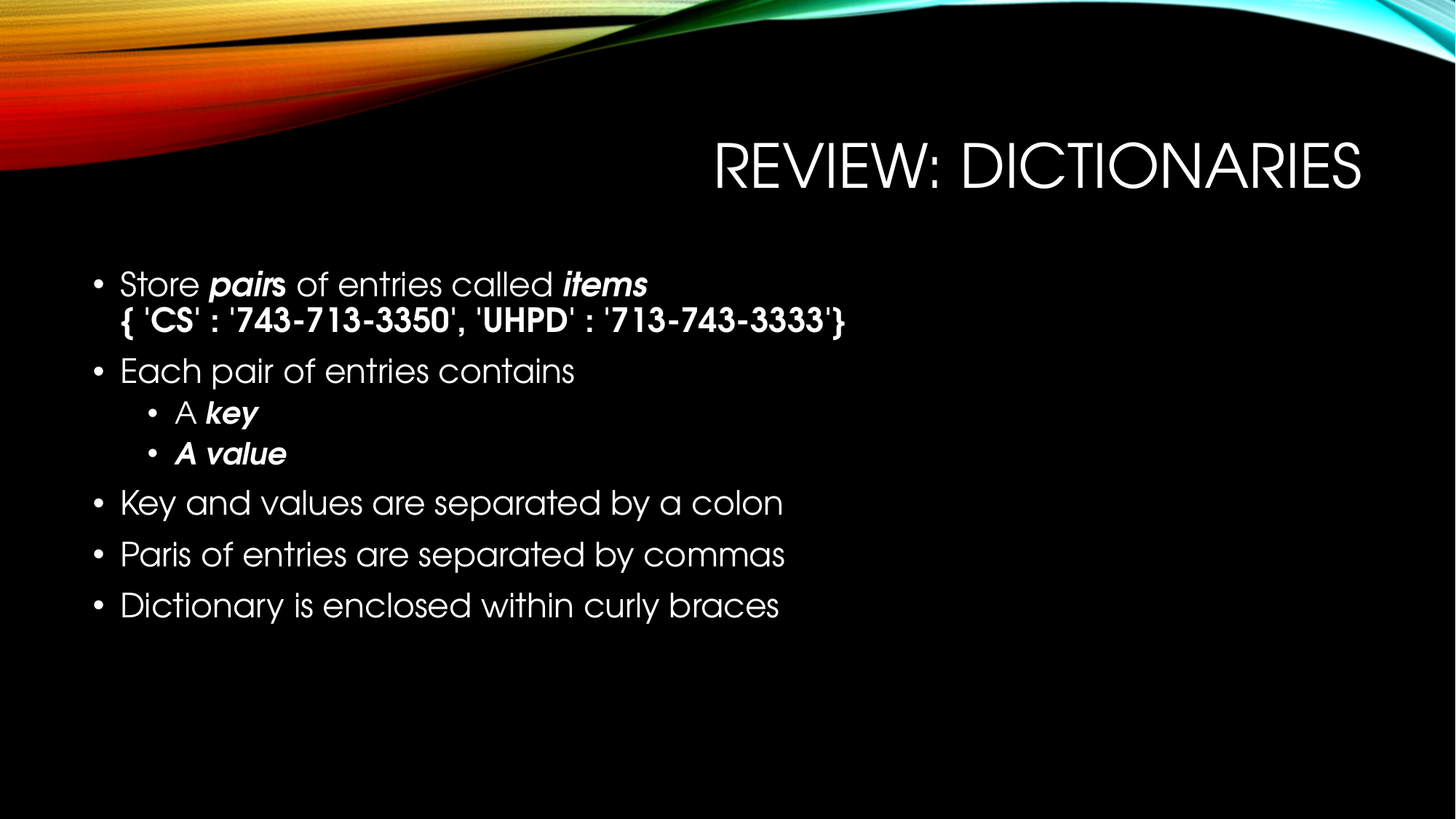

# Review: Dictionaries
Store pairs of entries called items
{ 'CS' : '743-713-3350', 'UHPD' : '713-743-3333'}
Each pair of entries contains
A key
A value
Key and values are separated by a colon
Paris of entries are separated by commas
Dictionary is enclosed within curly braces